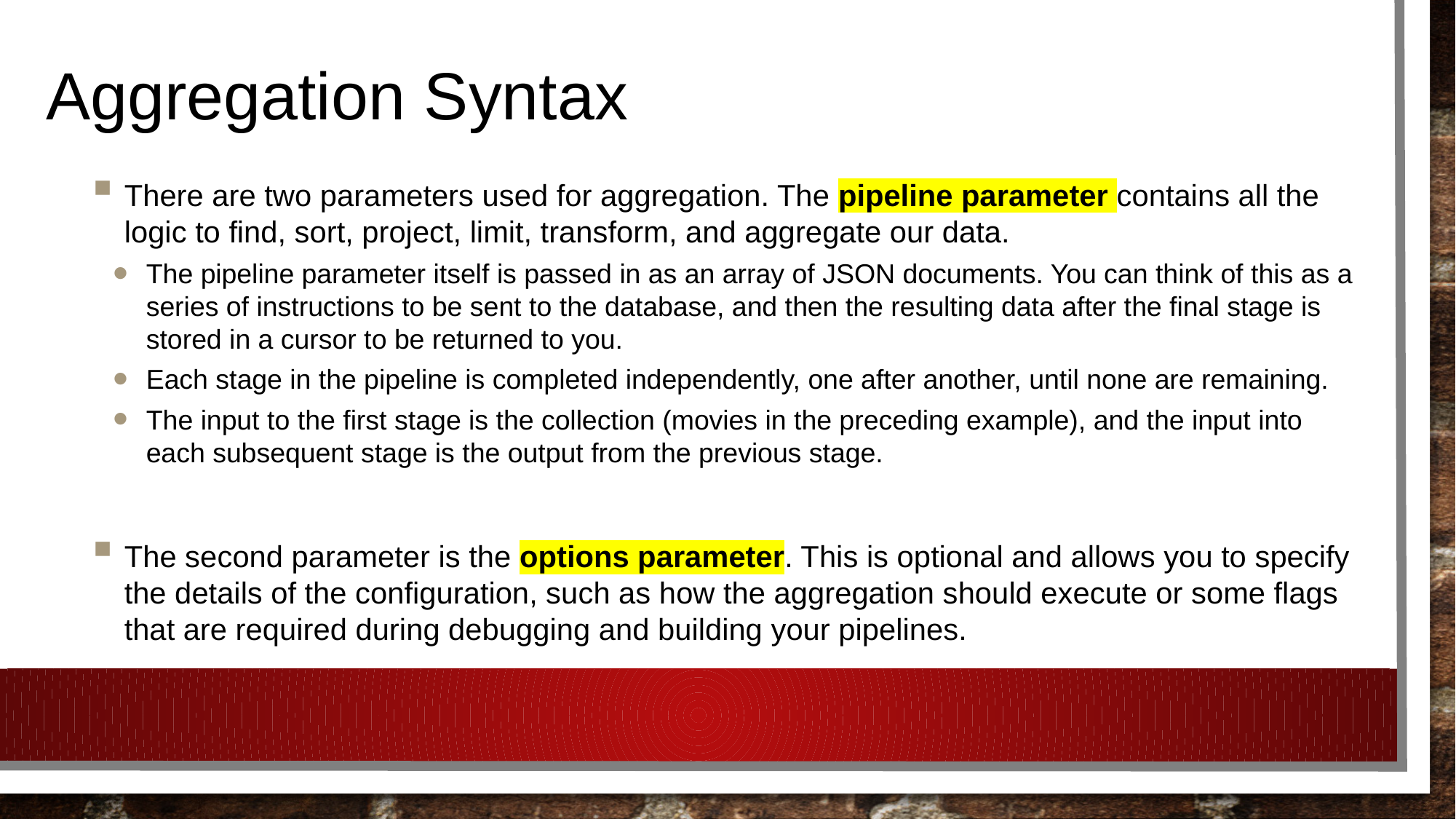

# Aggregation Syntax
There are two parameters used for aggregation. The pipeline parameter contains all the logic to find, sort, project, limit, transform, and aggregate our data.
The pipeline parameter itself is passed in as an array of JSON documents. You can think of this as a series of instructions to be sent to the database, and then the resulting data after the final stage is stored in a cursor to be returned to you.
Each stage in the pipeline is completed independently, one after another, until none are remaining.
The input to the first stage is the collection (movies in the preceding example), and the input into each subsequent stage is the output from the previous stage.

The second parameter is the options parameter. This is optional and allows you to specify the details of the configuration, such as how the aggregation should execute or some flags that are required during debugging and building your pipelines.